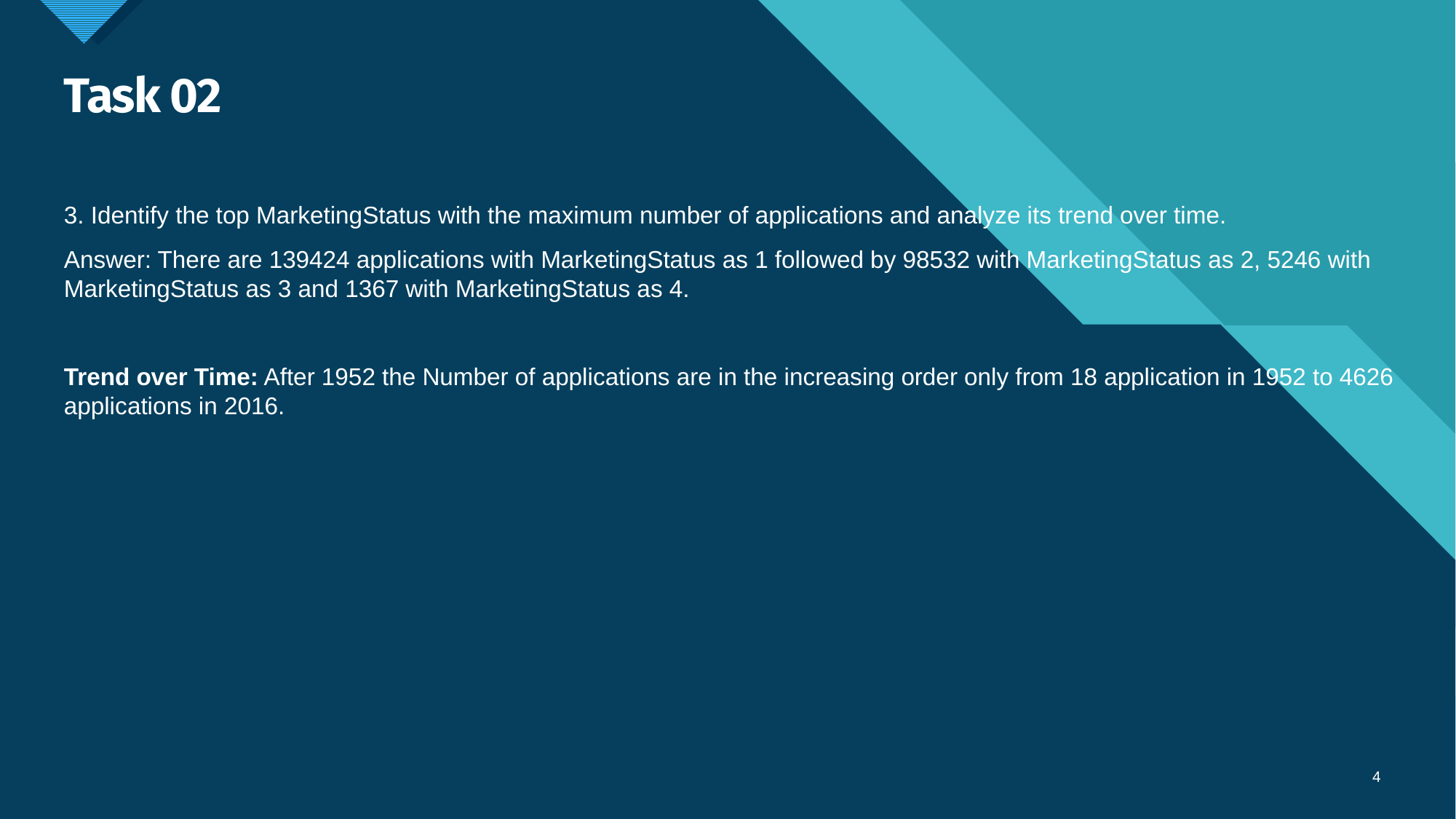

# Task 02
3. Identify the top MarketingStatus with the maximum number of applications and analyze its trend over time.
Answer: There are 139424 applications with MarketingStatus as 1 followed by 98532 with MarketingStatus as 2, 5246 with MarketingStatus as 3 and 1367 with MarketingStatus as 4.

Trend over Time: After 1952 the Number of applications are in the increasing order only from 18 application in 1952 to 4626 applications in 2016.

4